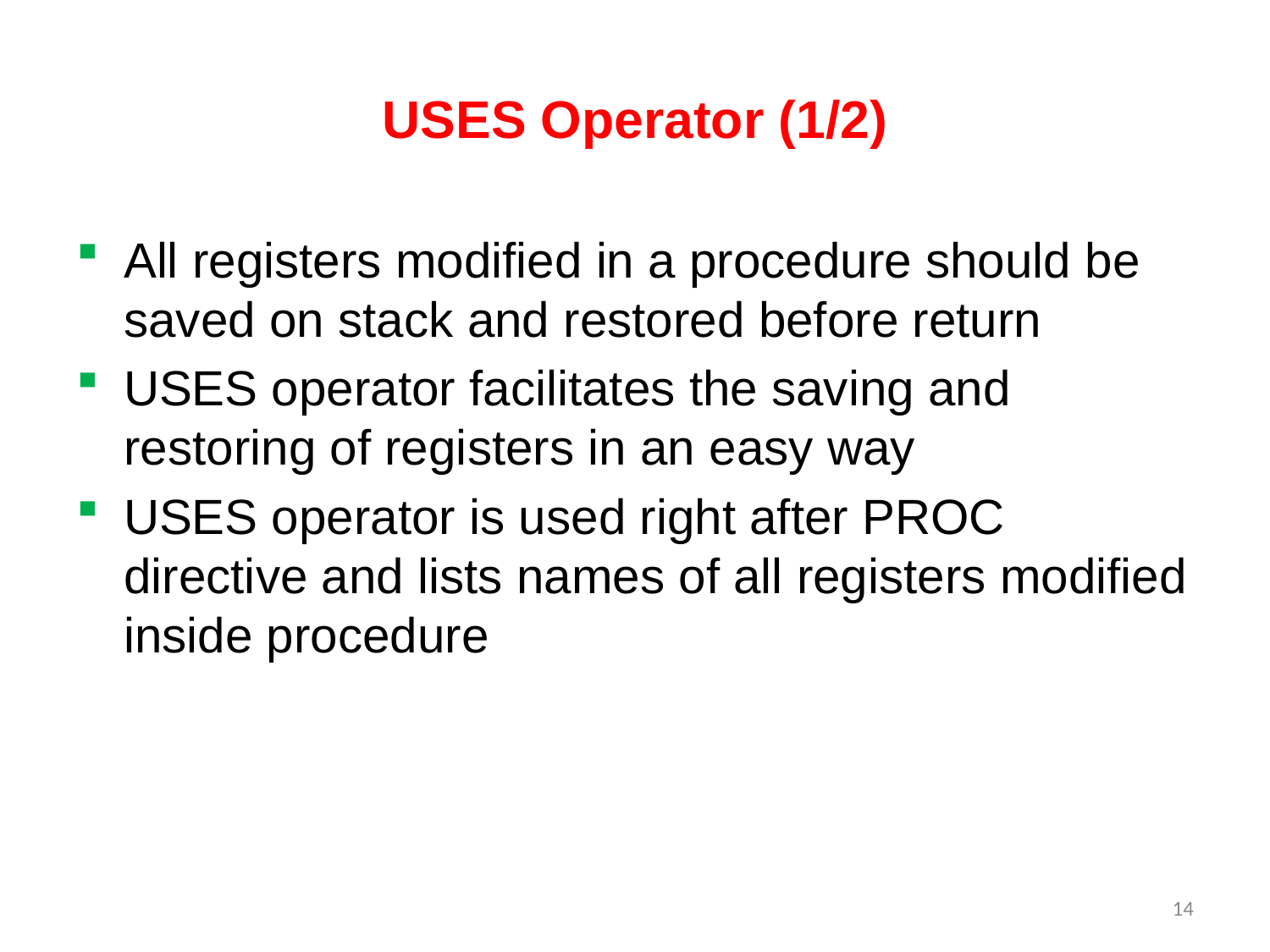

# USES Operator (1/2)
All registers modified in a procedure should be saved on stack and restored before return
USES operator facilitates the saving and restoring of registers in an easy way
USES operator is used right after PROC directive and lists names of all registers modified inside procedure

14